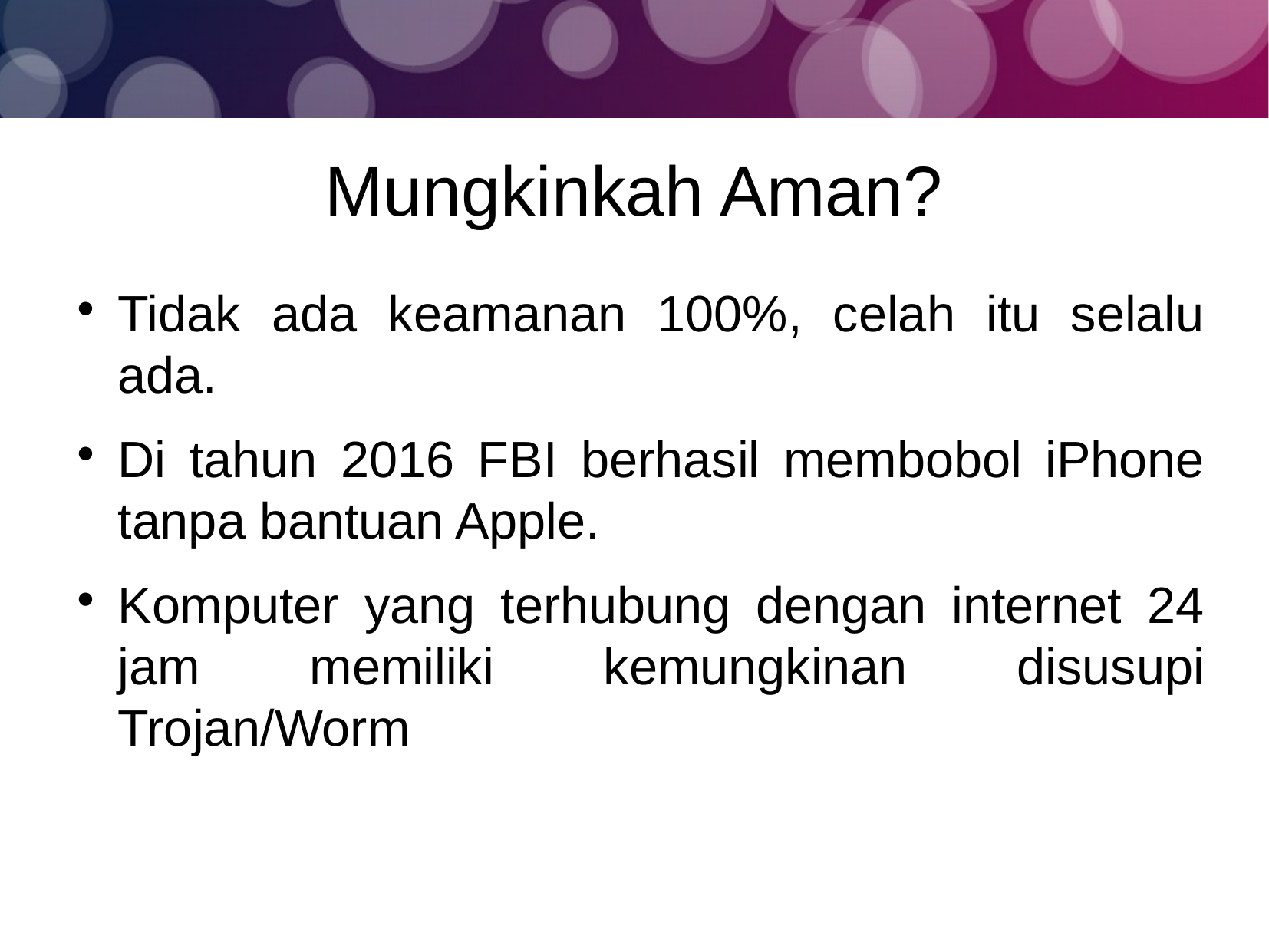

Mungkinkah Aman?
Tidak ada keamanan 100%, celah itu selalu ada.
Di tahun 2016 FBI berhasil membobol iPhone tanpa bantuan Apple.
Komputer yang terhubung dengan internet 24 jam memiliki kemungkinan disusupi Trojan/Worm